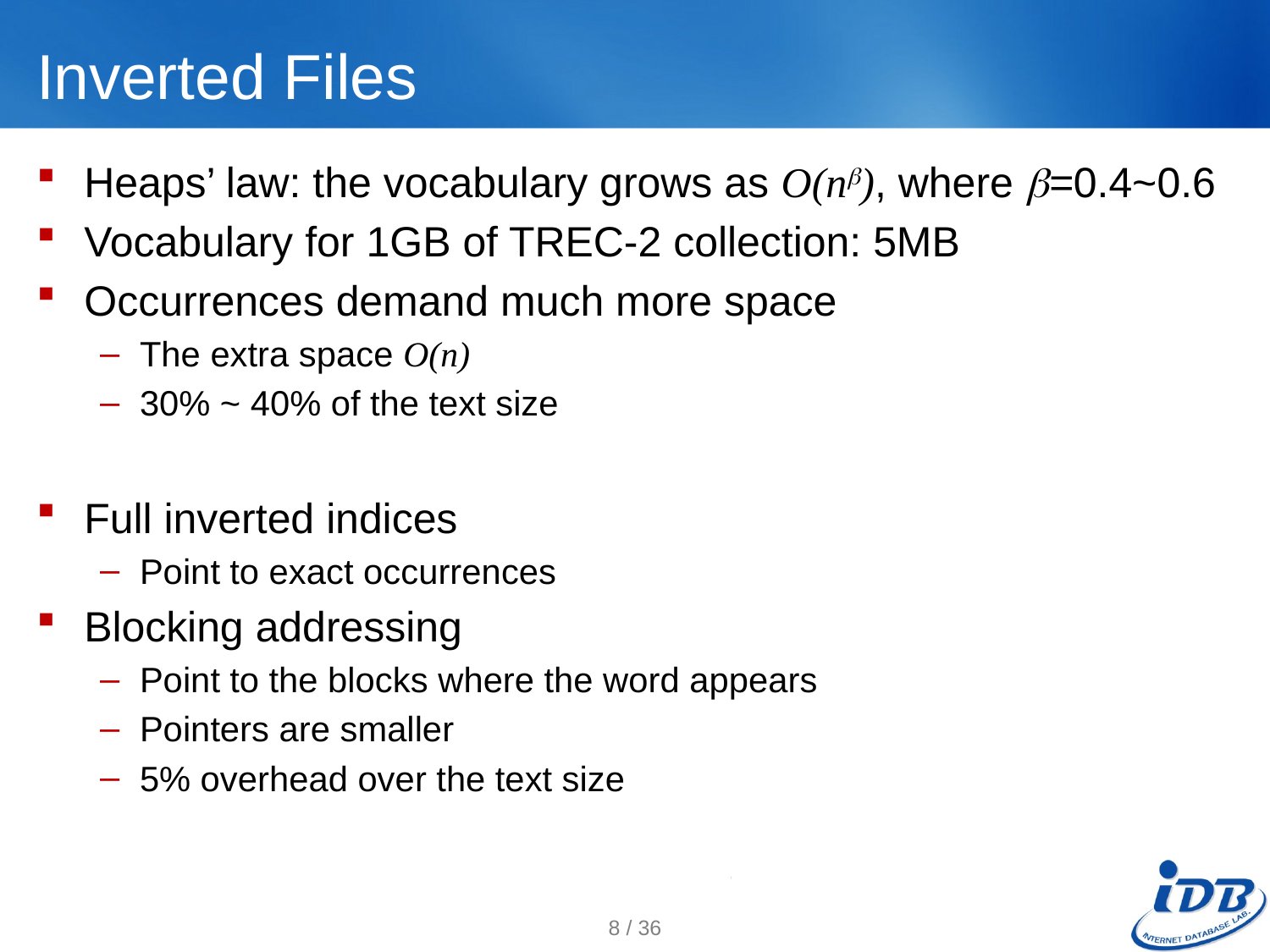

# Inverted Files
Heaps’ law: the vocabulary grows as O(nβ), where β=0.4~0.6
Vocabulary for 1GB of TREC-2 collection: 5MB
Occurrences demand much more space
The extra space O(n)
30% ~ 40% of the text size

Full inverted indices
Point to exact occurrences
Blocking addressing
Point to the blocks where the word appears
Pointers are smaller
5% overhead over the text size
8 / 36